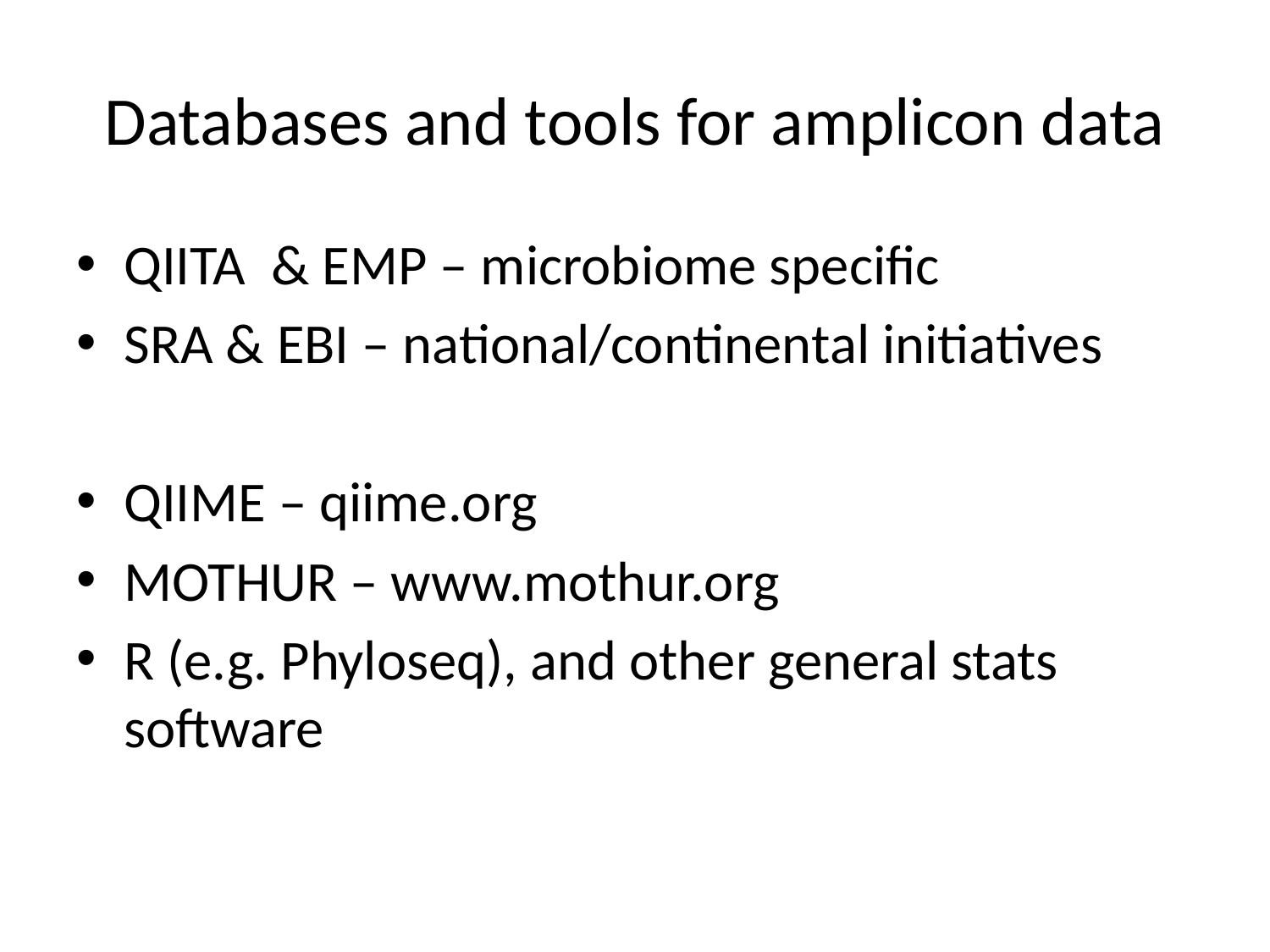

# Databases and tools for amplicon data
QIITA  & EMP – microbiome specific
SRA & EBI – national/continental initiatives

QIIME – qiime.org
MOTHUR – www.mothur.org
R (e.g. Phyloseq), and other general stats software